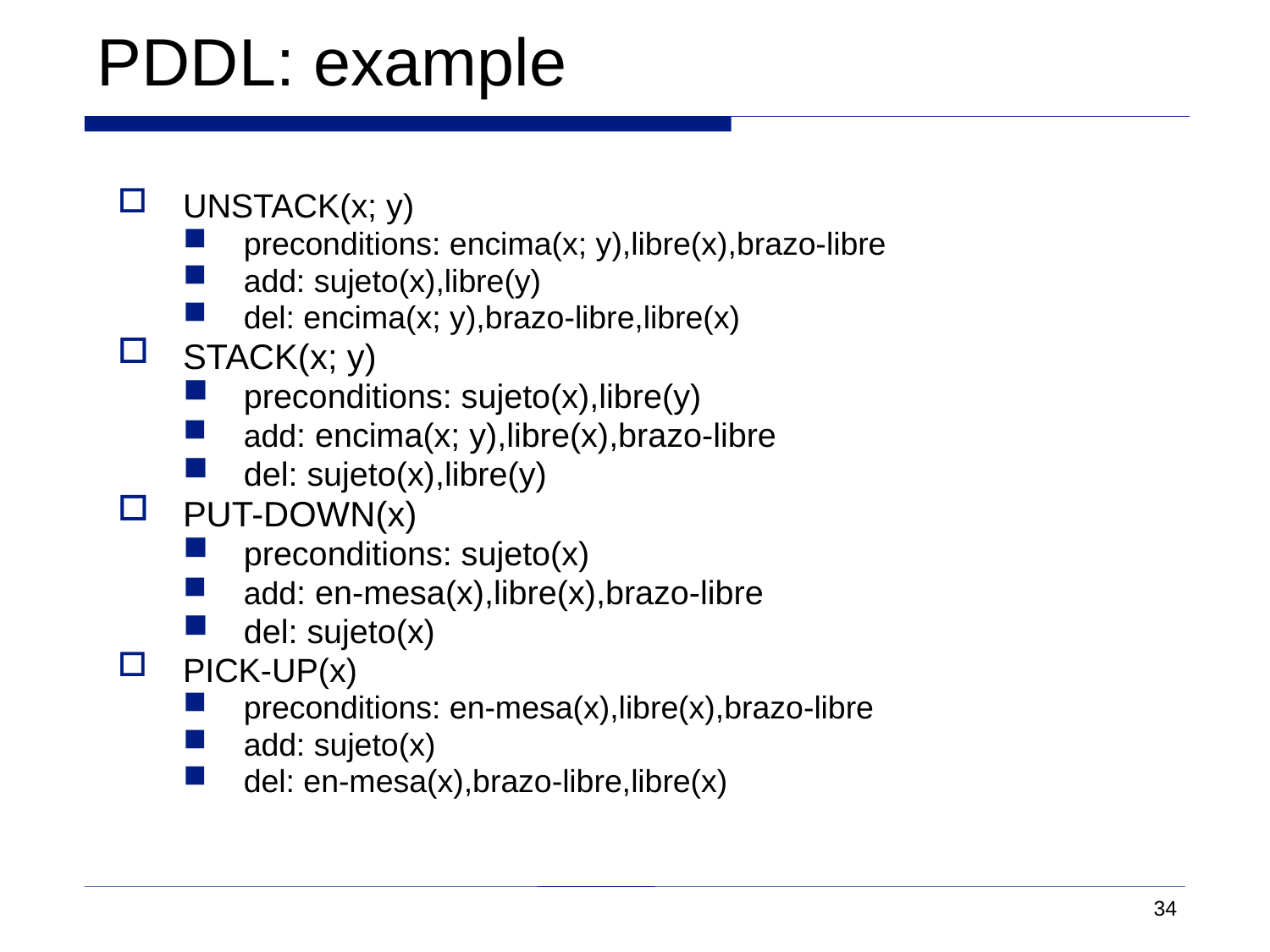

# PDDL: example
UNSTACK(x; y)
preconditions: encima(x; y),libre(x),brazo-libre
add: sujeto(x),libre(y)
del: encima(x; y),brazo-libre,libre(x)
STACK(x; y)
preconditions: sujeto(x),libre(y)
add: encima(x; y),libre(x),brazo-libre
del: sujeto(x),libre(y)
PUT-DOWN(x)
preconditions: sujeto(x)
add: en-mesa(x),libre(x),brazo-libre
del: sujeto(x)
PICK-UP(x)
preconditions: en-mesa(x),libre(x),brazo-libre
add: sujeto(x)
del: en-mesa(x),brazo-libre,libre(x)